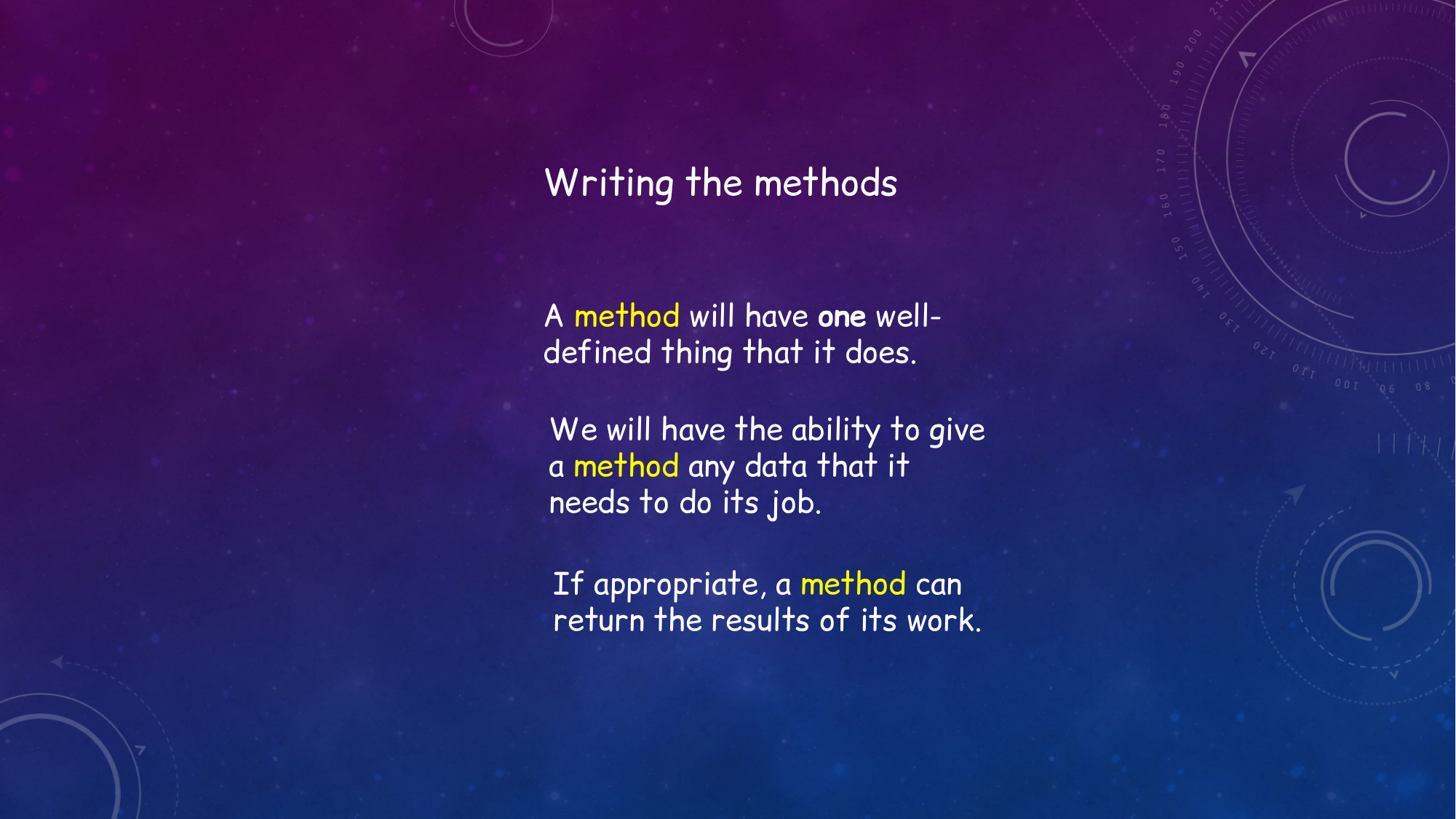

Writing the methods
A method will have one well-
defined thing that it does.
We will have the ability to give
a method any data that it
needs to do its job.
If appropriate, a method can
return the results of its work.